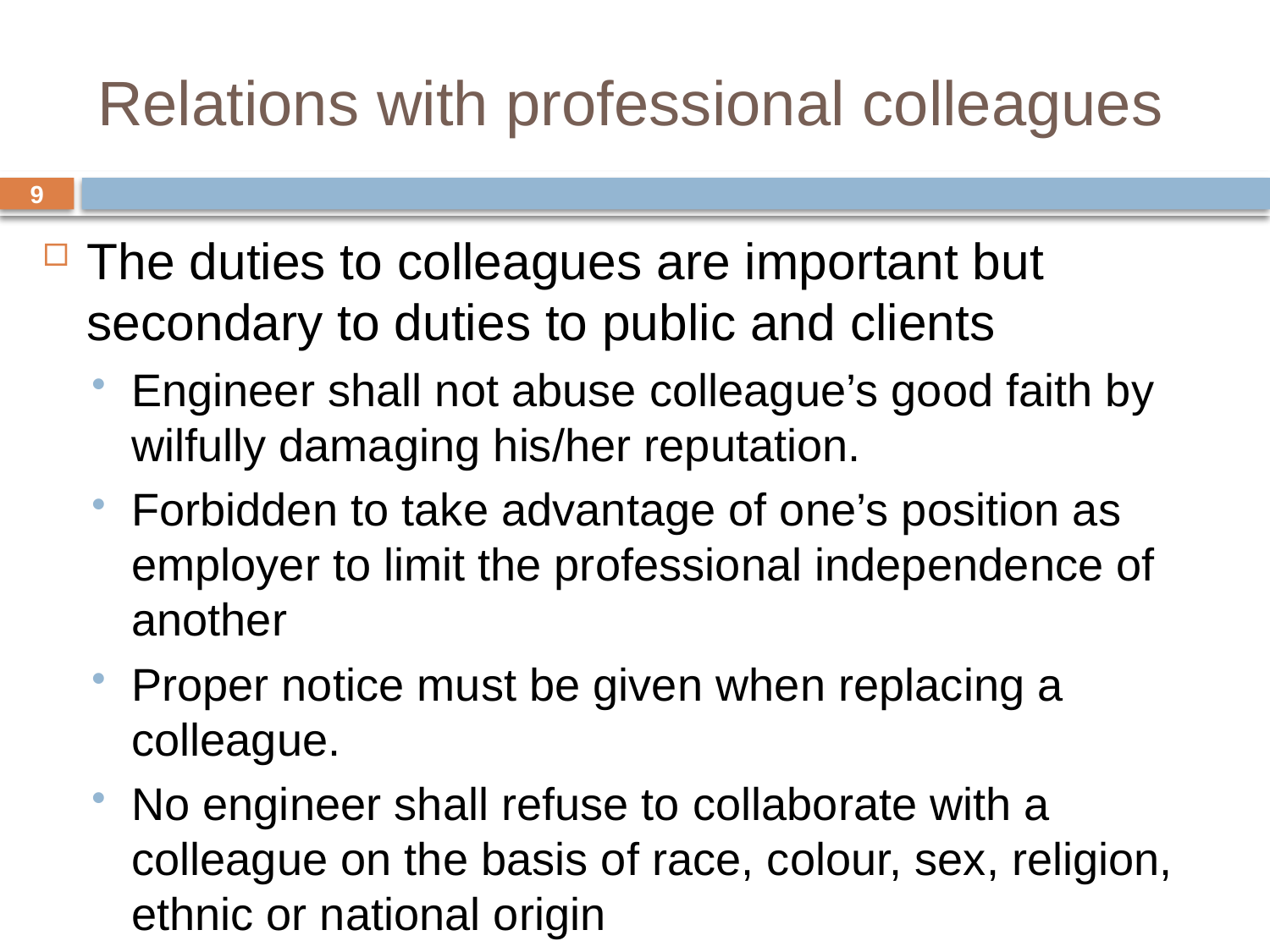

# Relations with professional colleagues
9
The duties to colleagues are important but secondary to duties to public and clients
Engineer shall not abuse colleague’s good faith by wilfully damaging his/her reputation.
Forbidden to take advantage of one’s position as employer to limit the professional independence of another
Proper notice must be given when replacing a colleague.
No engineer shall refuse to collaborate with a colleague on the basis of race, colour, sex, religion, ethnic or national origin